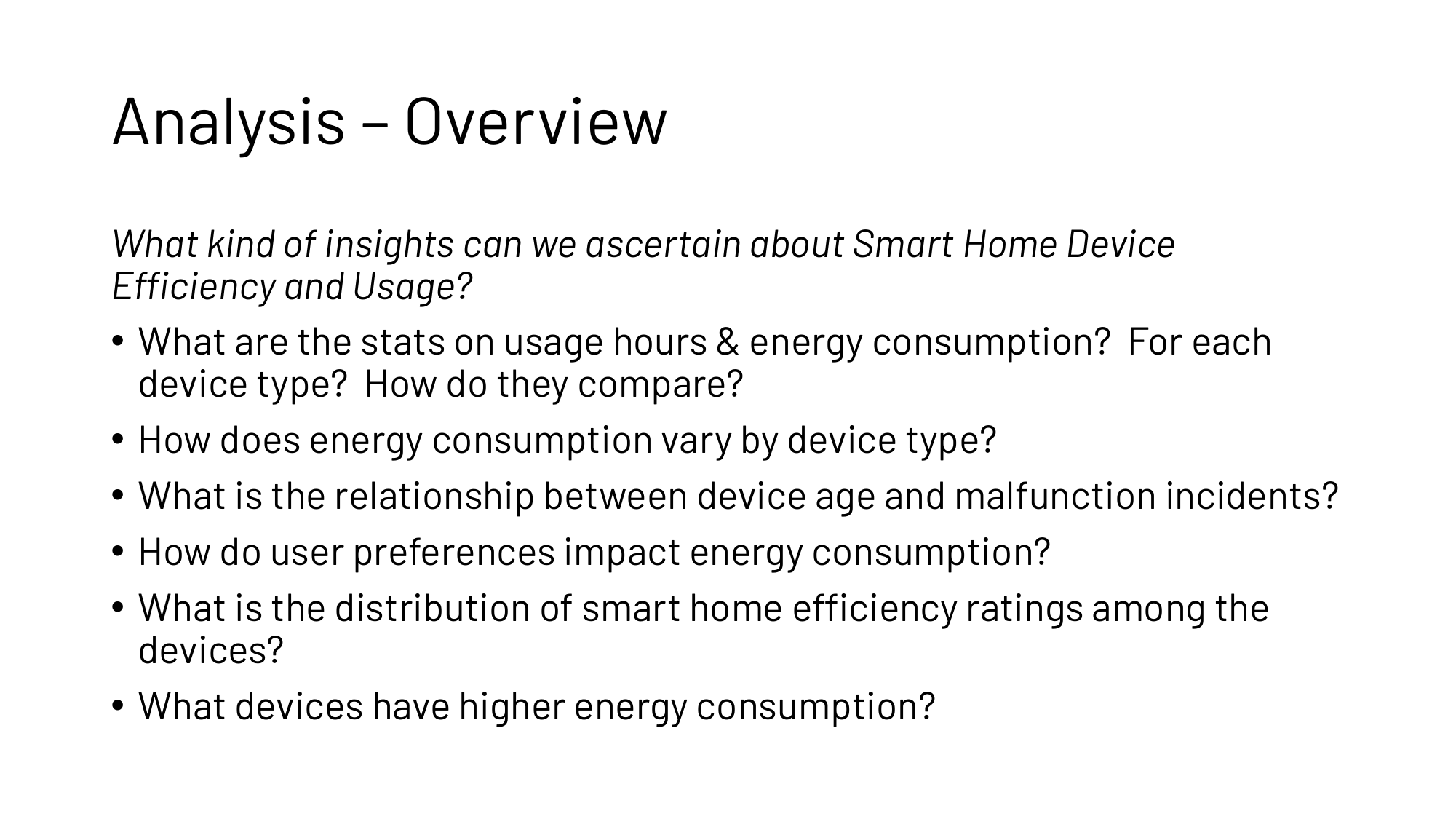

# Analysis – Overview
What kind of insights can we ascertain about Smart Home Device Efficiency and Usage?
What are the stats on usage hours & energy consumption?  For each device type?  How do they compare?
How does energy consumption vary by device type?
What is the relationship between device age and malfunction incidents?
How do user preferences impact energy consumption?
What is the distribution of smart home efficiency ratings among the devices?
What devices have higher energy consumption?